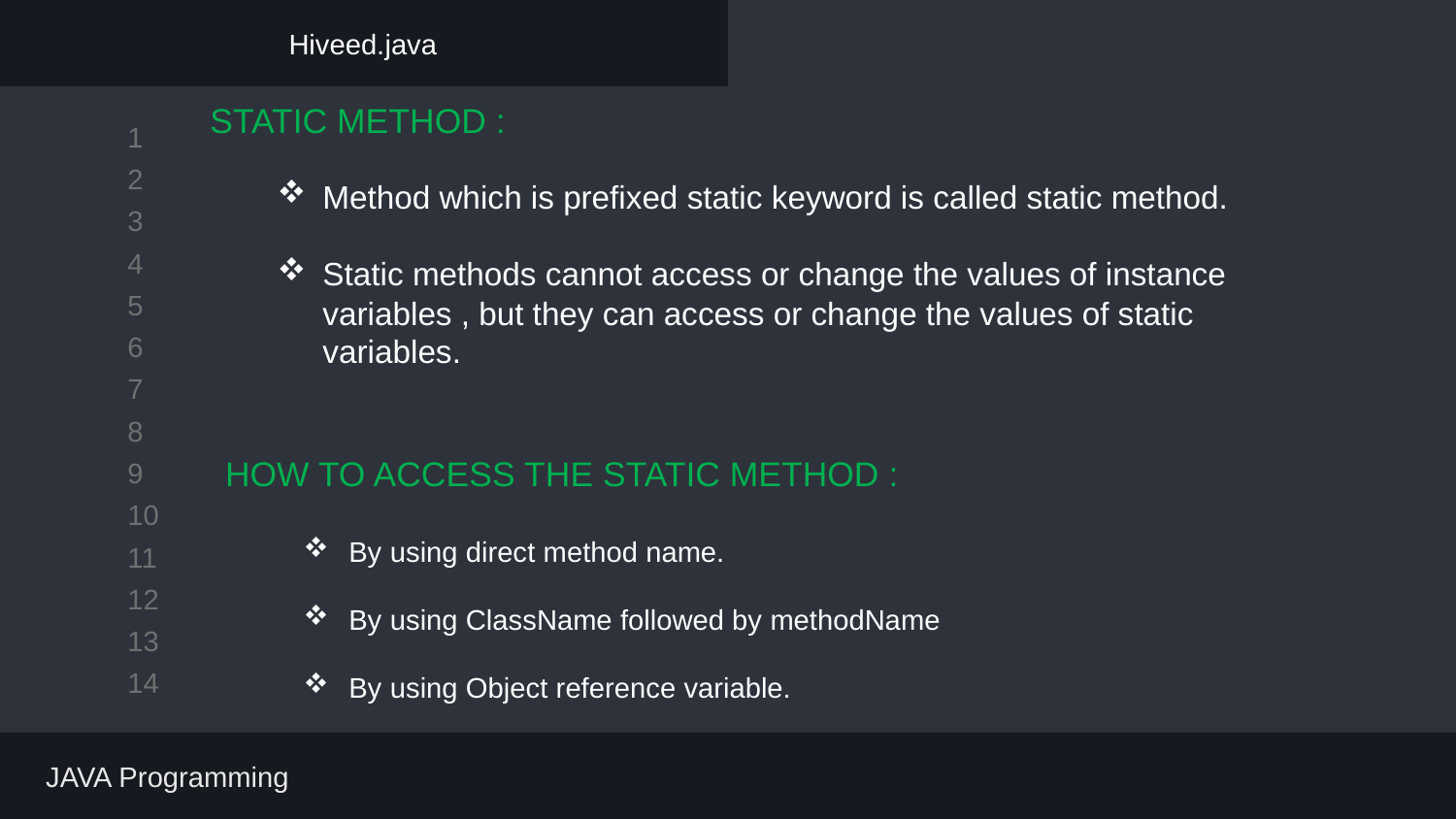

Hiveed.java
STATIC METHOD :
Method which is prefixed static keyword is called static method.

Static methods cannot access or change the values of instance variables , but they can access or change the values of static variables.
HOW TO ACCESS THE STATIC METHOD :
By using direct method name.

By using ClassName followed by methodName

By using Object reference variable.
 JAVA Programming